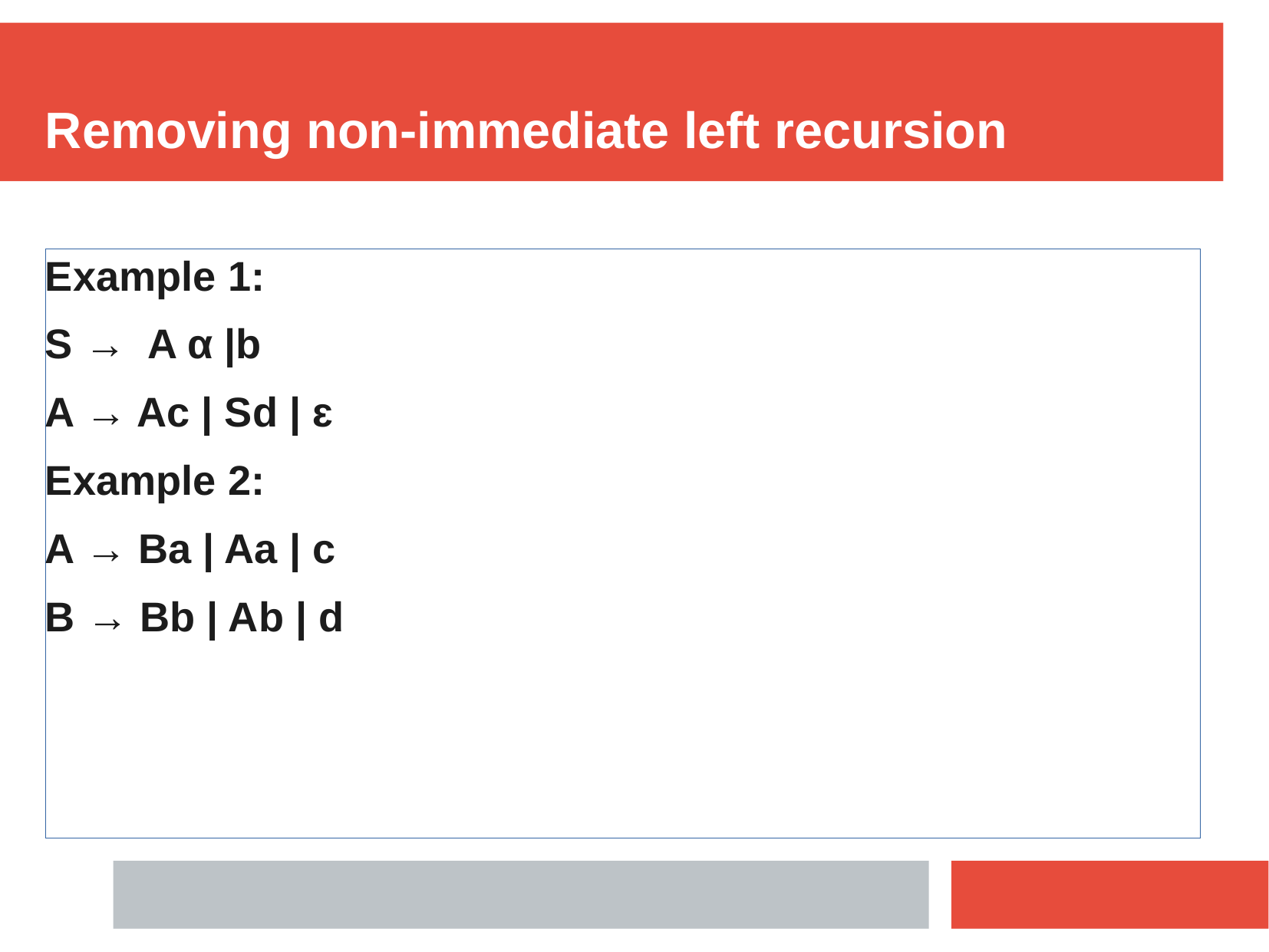

Removing non-immediate left recursion
Example 1:
S →  A α |b
A → Ac | Sd | ɛ
Example 2:
A → Ba | Aa | c
B → Bb | Ab | d